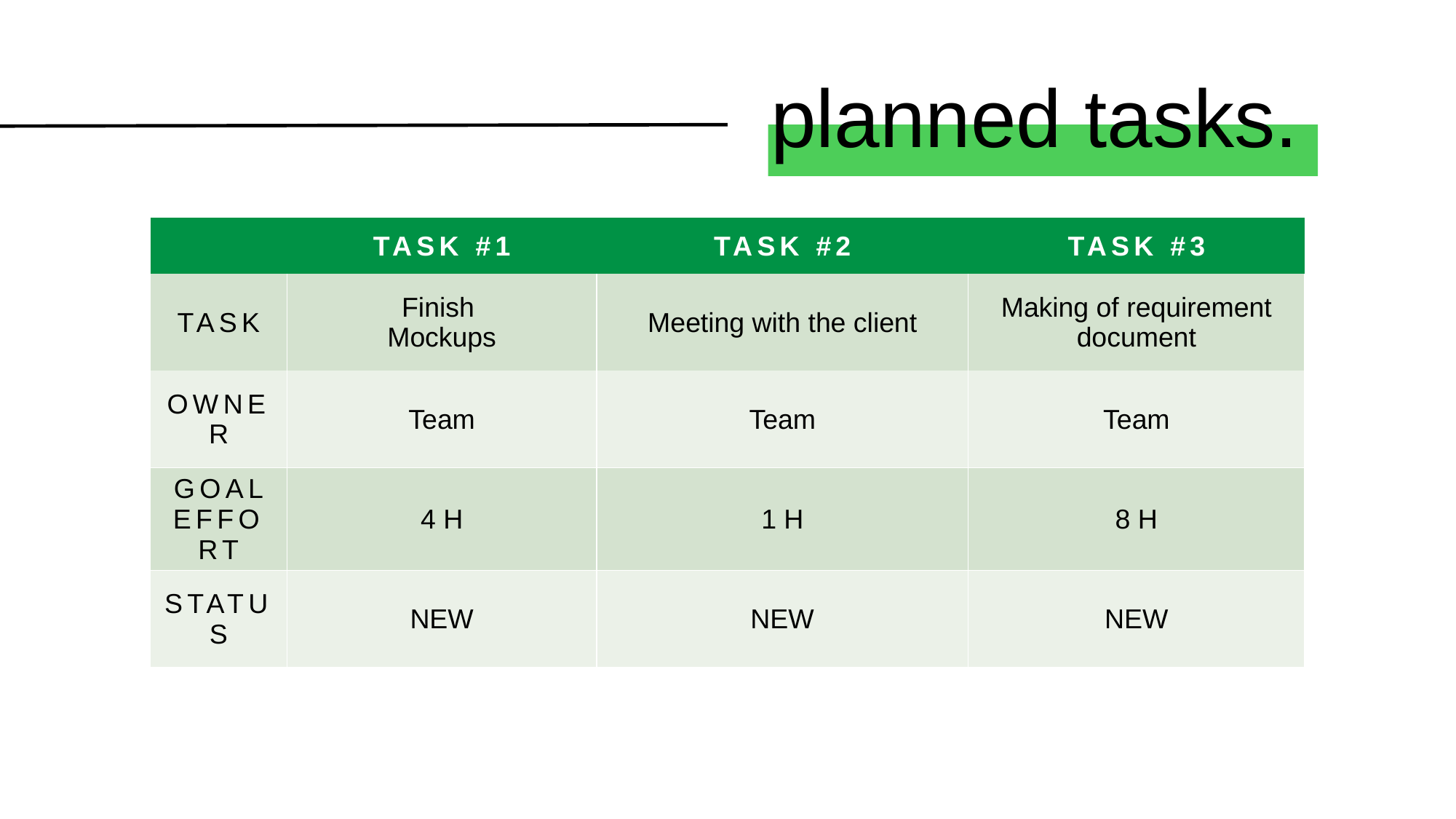

# planned tasks.

|  | TASK #1 | TASK #2 | TASK #3 |
| --- | --- | --- | --- |
| TASK | Finish Mockups | Meeting with the client | Making of requirement document |
| OWNER | Team | Team | Team |
| GOAL EFFORT | 4 H | 1 H | 8 H |
| STATUS | NEW | NEW | NEW |